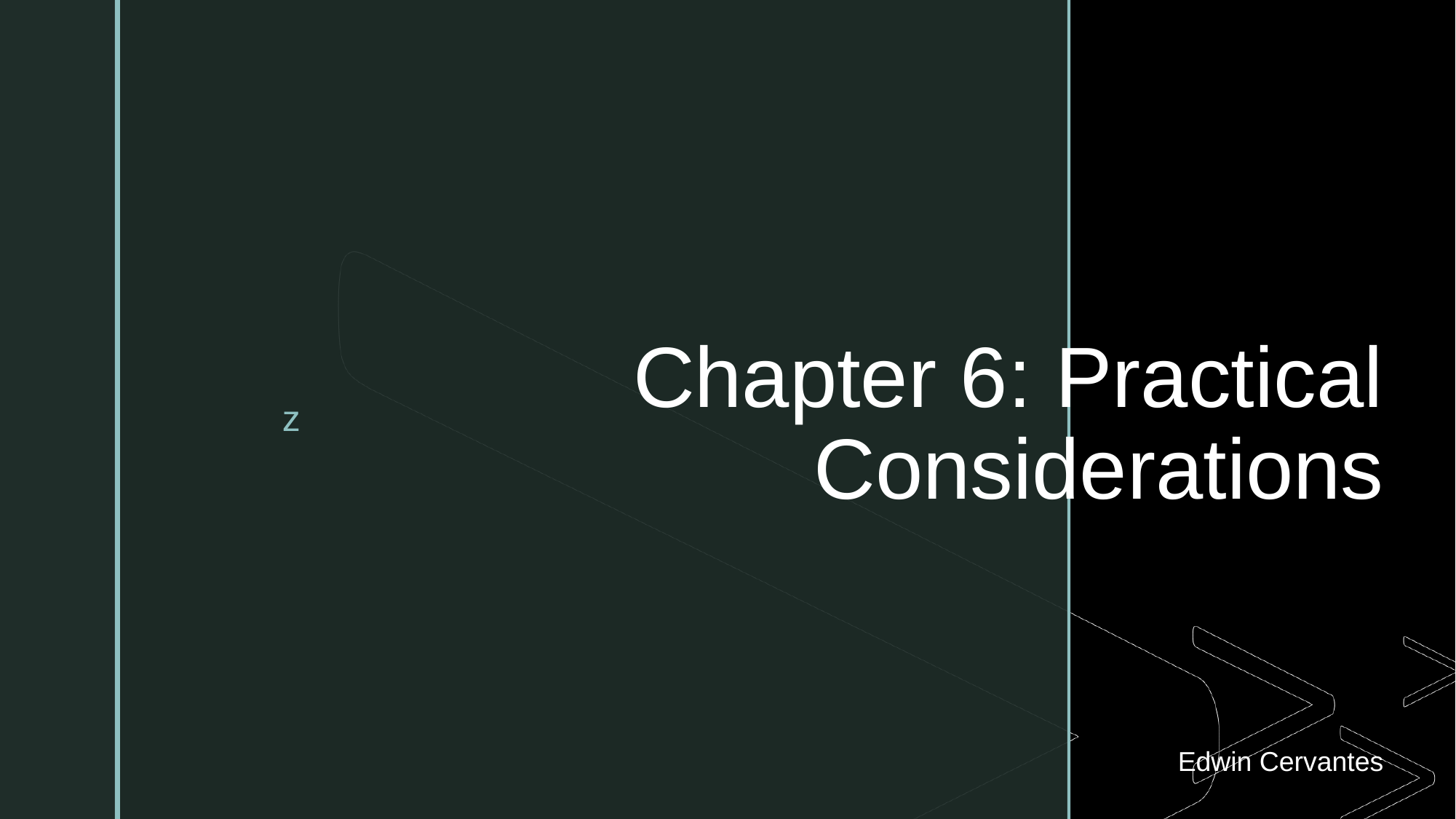

# Chapter 6: Practical Considerations
Edwin Cervantes